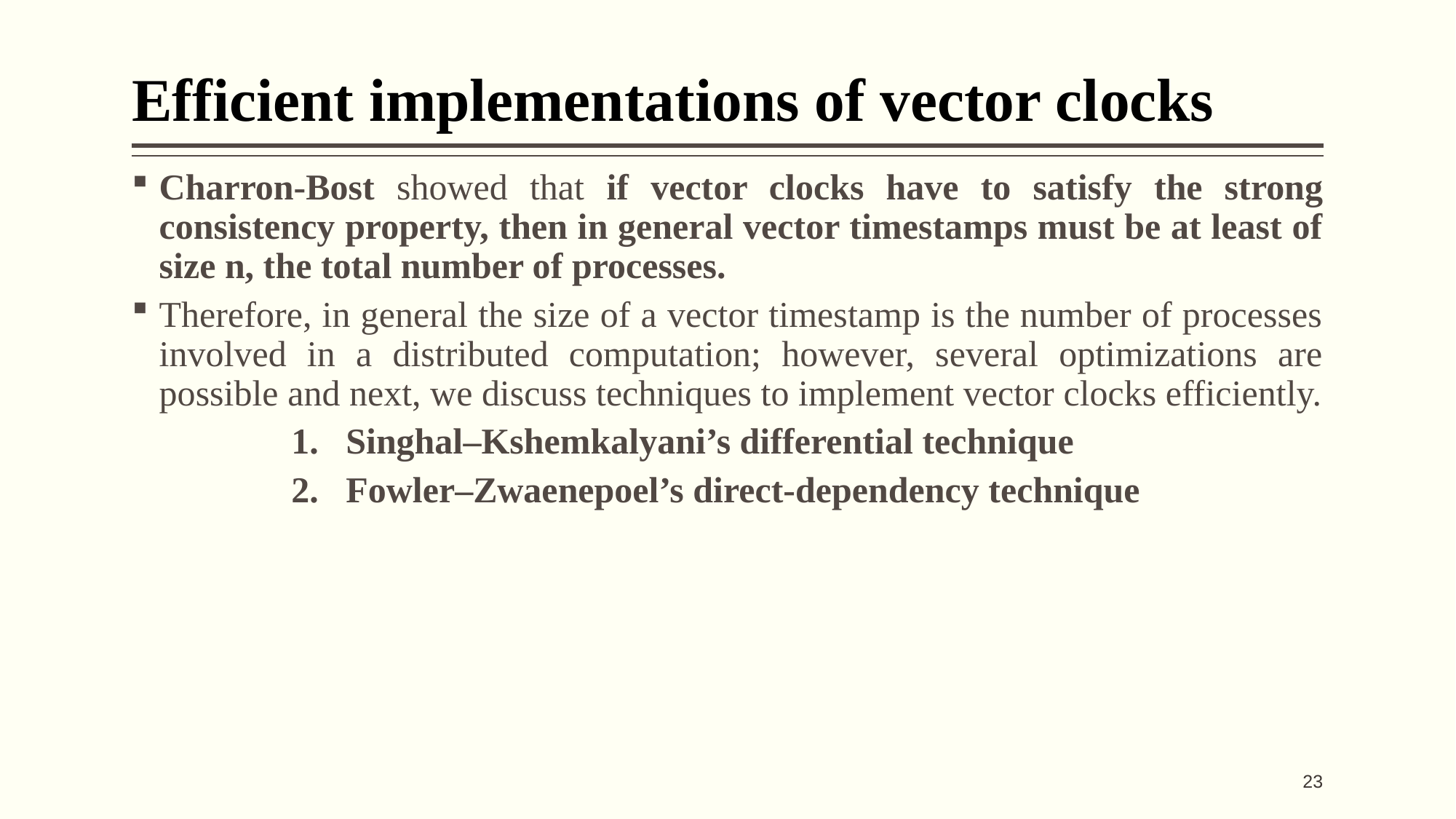

# Efficient implementations of vector clocks
Charron-Bost showed that if vector clocks have to satisfy the strong consistency property, then in general vector timestamps must be at least of size n, the total number of processes.
Therefore, in general the size of a vector timestamp is the number of processes involved in a distributed computation; however, several optimizations are possible and next, we discuss techniques to implement vector clocks efficiently.
Singhal–Kshemkalyani’s differential technique
Fowler–Zwaenepoel’s direct-dependency technique

23